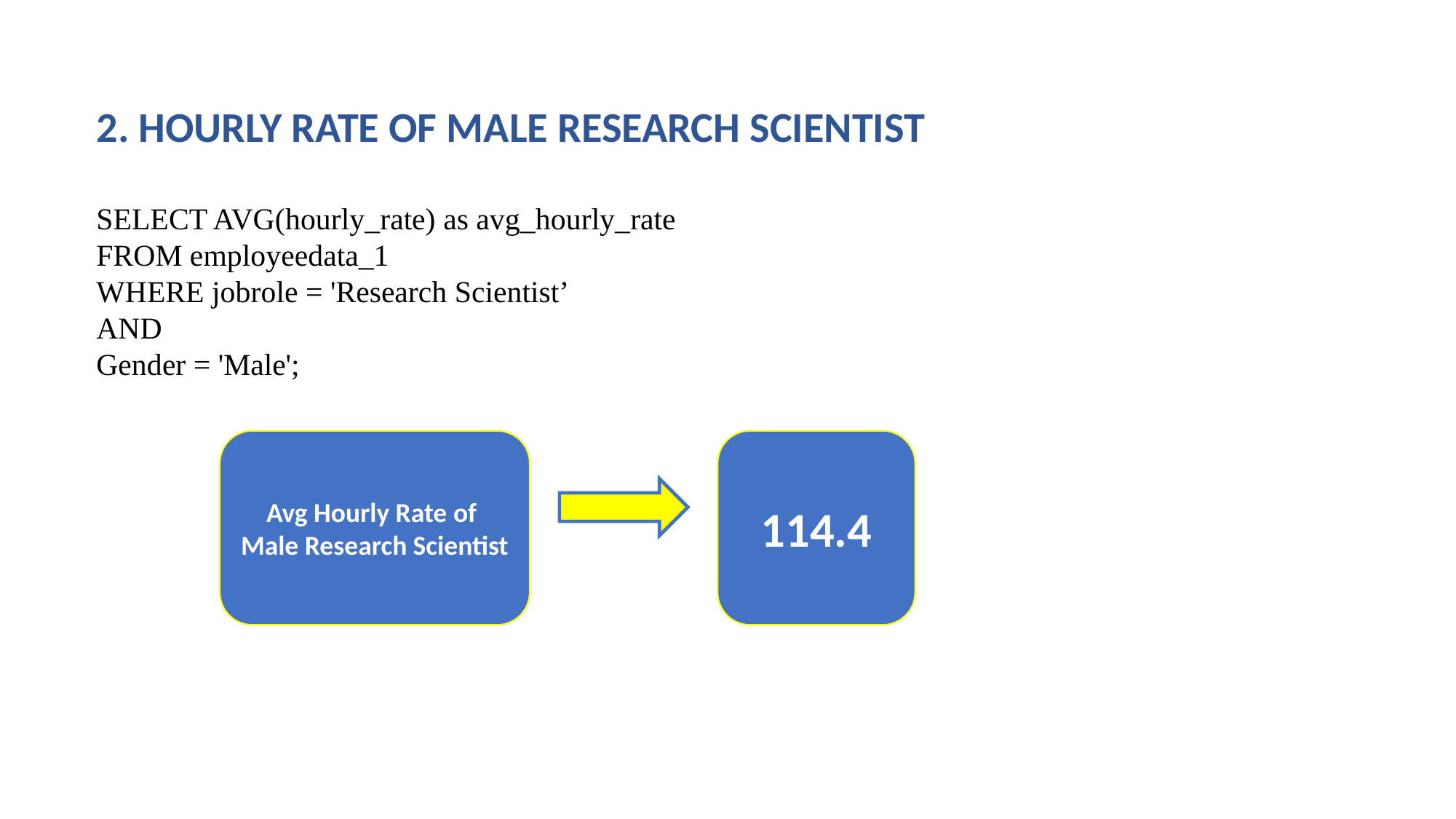

2. HOURLY RATE OF MALE RESEARCH SCIENTIST
SELECT AVG(hourly_rate) as avg_hourly_rate
FROM employeedata_1
WHERE jobrole = 'Research Scientist’
AND
Gender = 'Male';
Avg Hourly Rate of
Male Research Scientist
114.4

|  |
| --- |